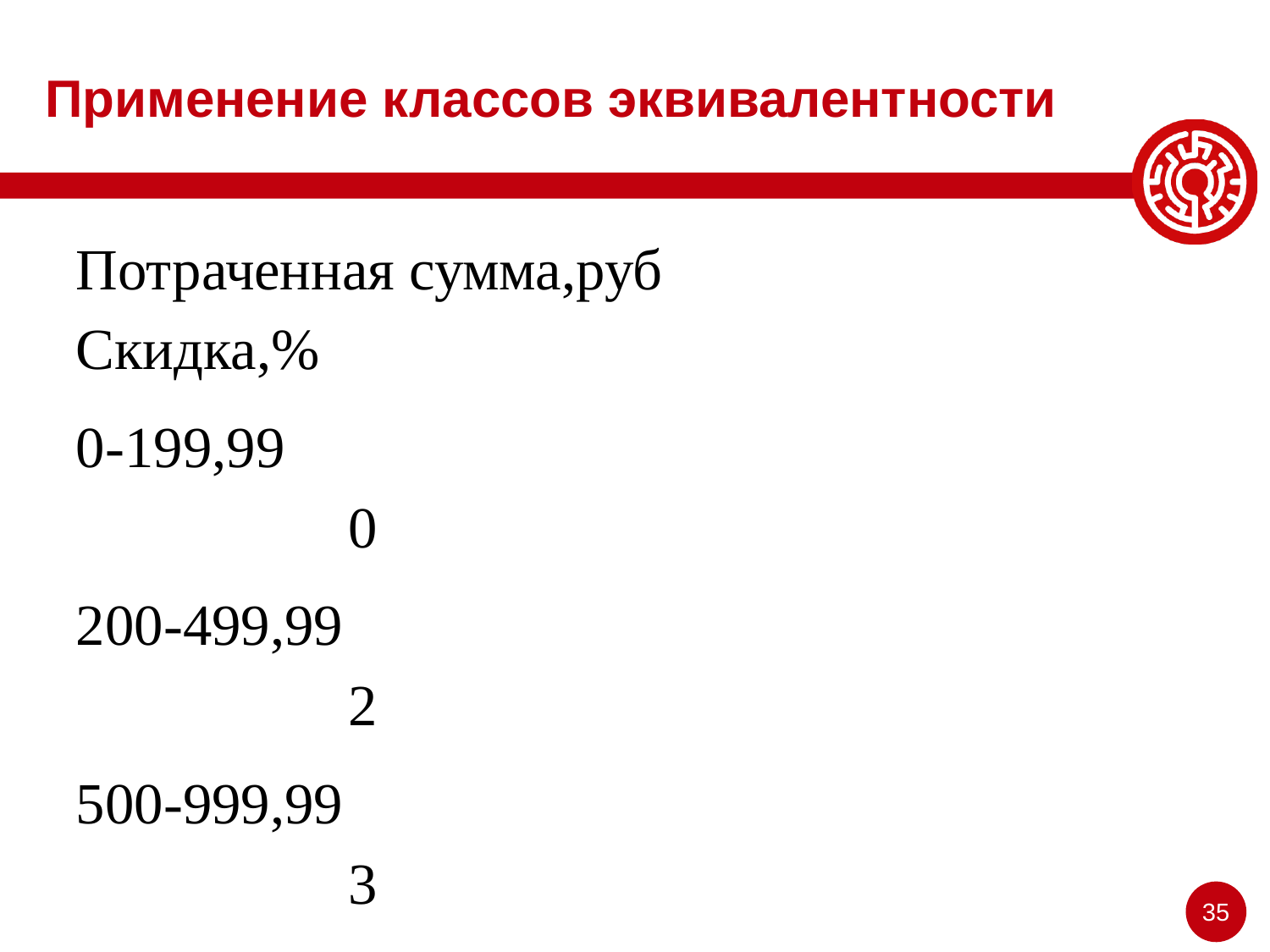

# Применение классов эквивалентности
Потраченная сумма,руб			Скидка,%
0-199,99								          0
200-499,99							          2
500-999,99							          3
1000-4999,99							      4
5000 и более							      5
35